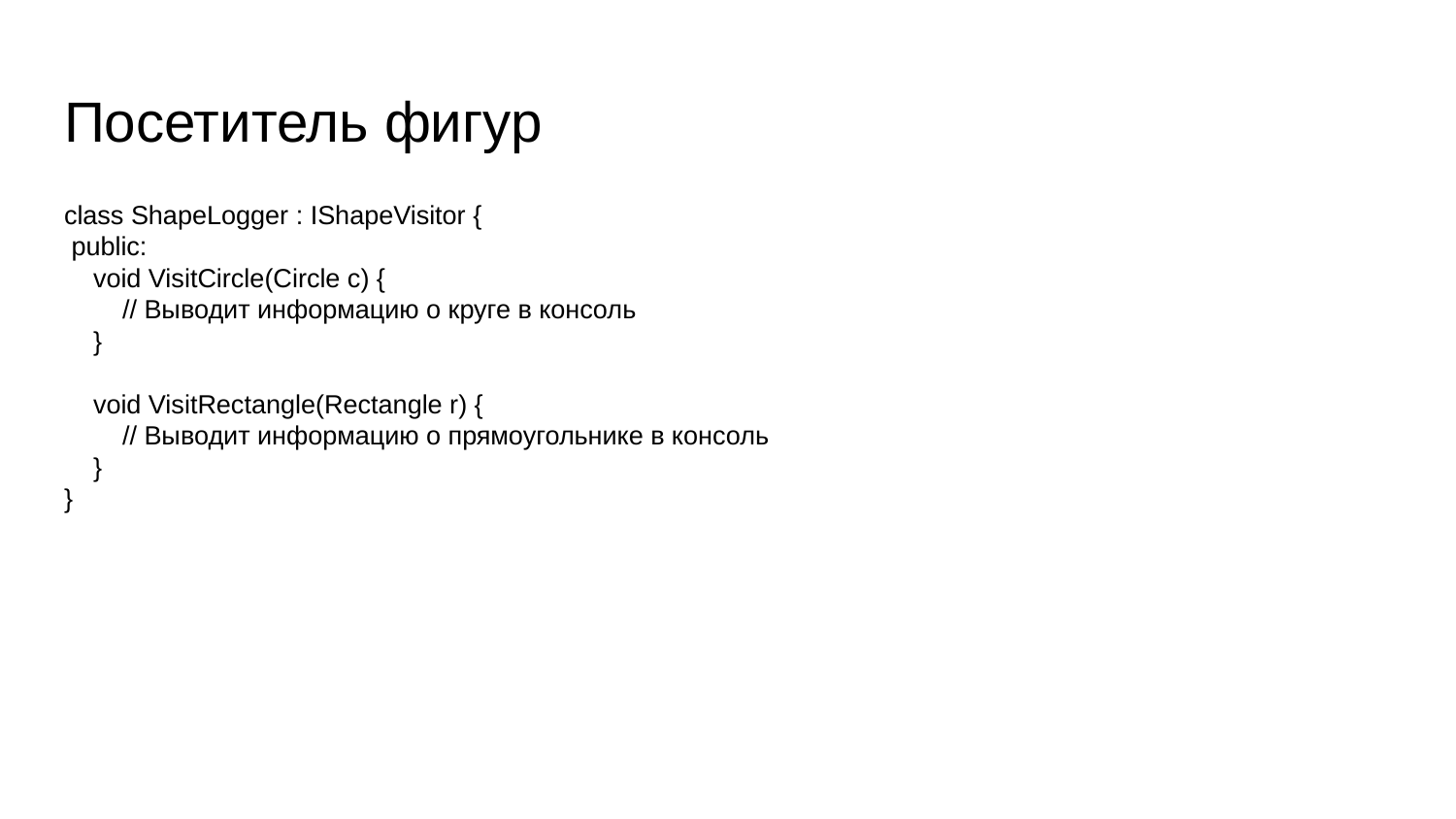

# Посетитель фигур
class ShapeLogger : IShapeVisitor {
 public:
    void VisitCircle(Circle c) {
        // Выводит информацию о круге в консоль
    }

    void VisitRectangle(Rectangle r) {
        // Выводит информацию о прямоугольнике в консоль
    }
}